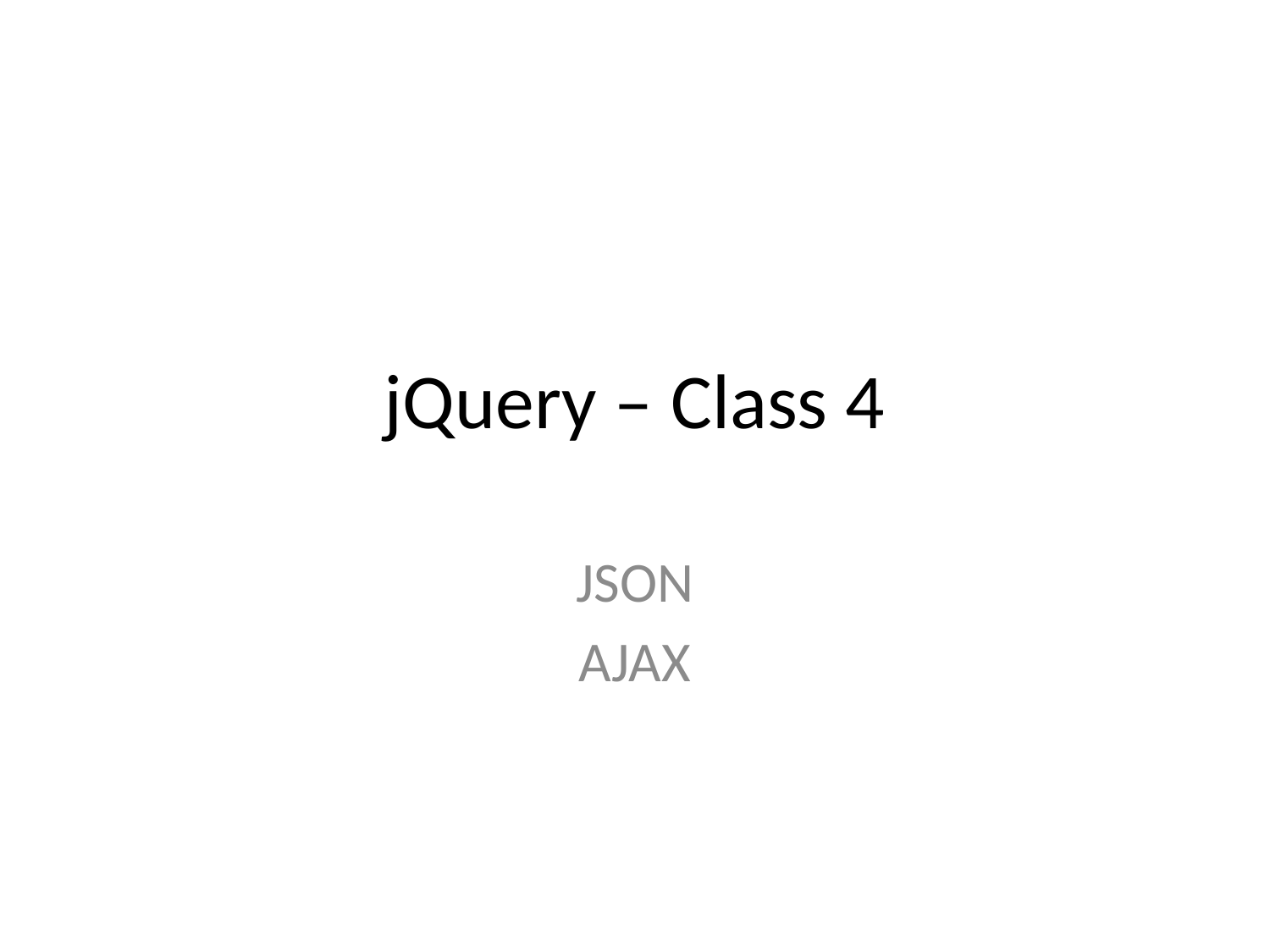

# jQuery – Class 4
JSON
AJAX